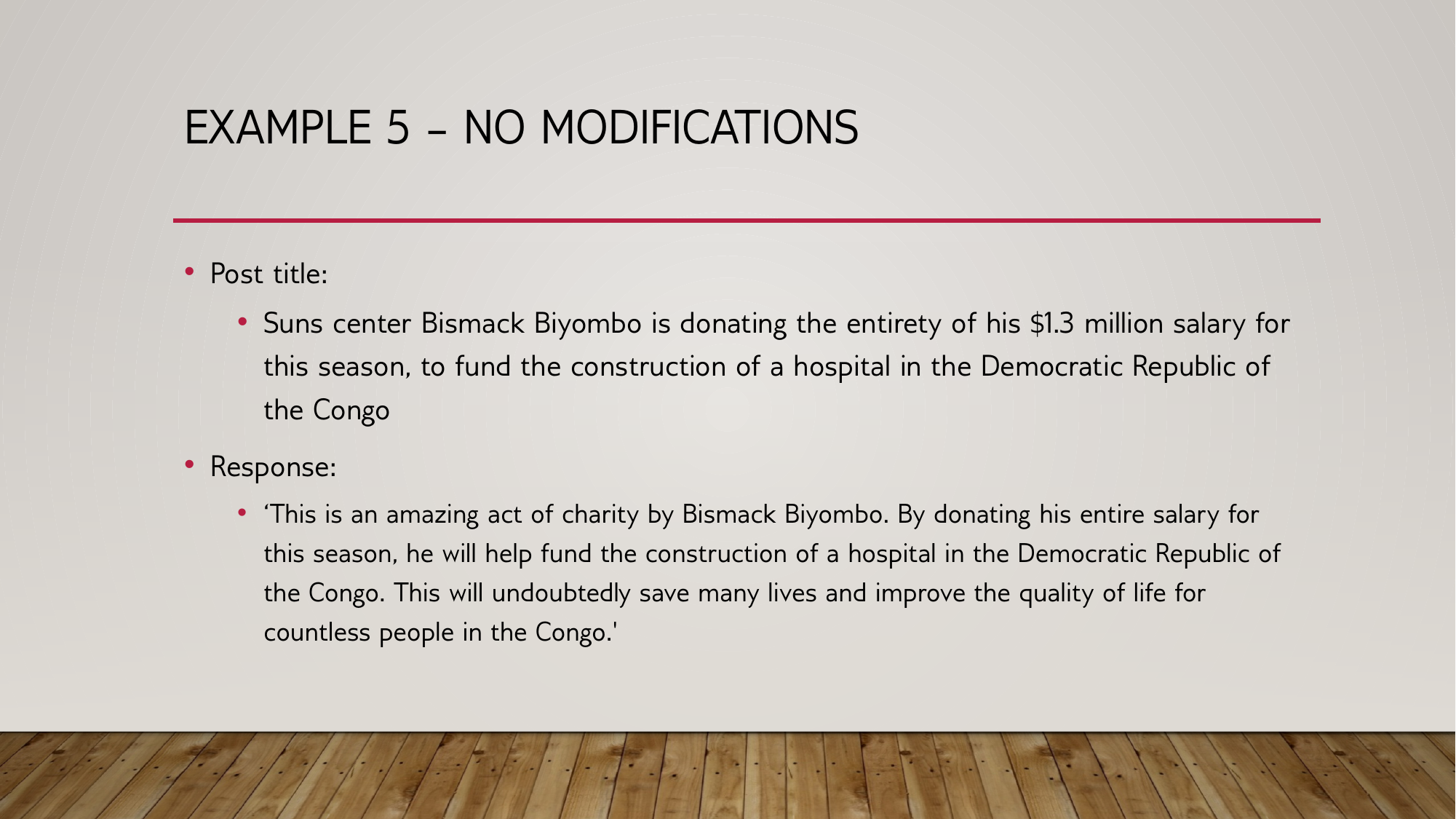

# Example 5 – No Modifications
Post title:
Suns center Bismack Biyombo is donating the entirety of his $1.3 million salary for this season, to fund the construction of a hospital in the Democratic Republic of the Congo
Response:
‘This is an amazing act of charity by Bismack Biyombo. By donating his entire salary for this season, he will help fund the construction of a hospital in the Democratic Republic of the Congo. This will undoubtedly save many lives and improve the quality of life for countless people in the Congo.'